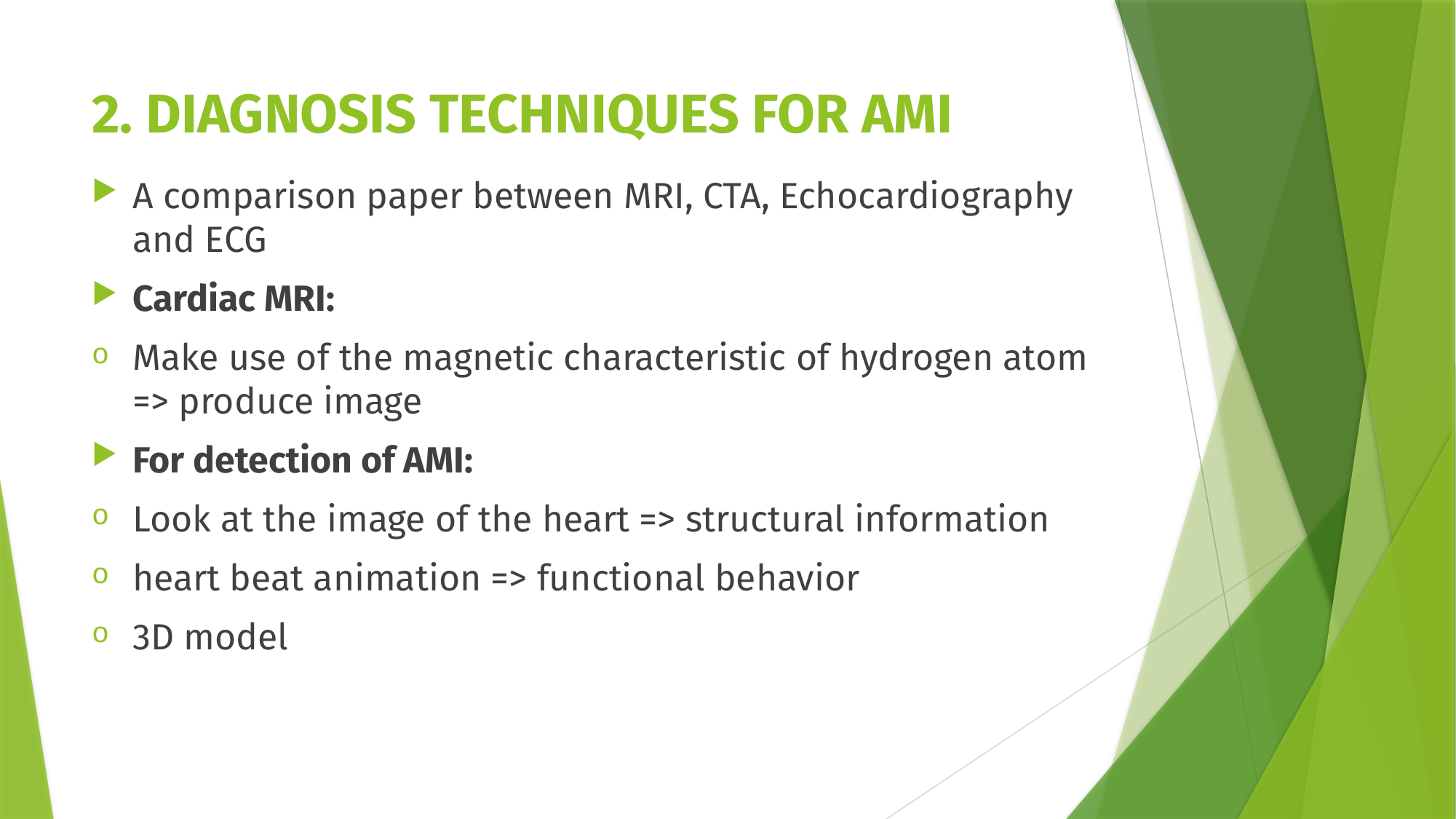

# 2. DIAGNOSIS TECHNIQUES FOR AMI
A comparison paper between MRI, CTA, Echocardiography and ECG
Cardiac MRI:
Make use of the magnetic characteristic of hydrogen atom => produce image
For detection of AMI:
Look at the image of the heart => structural information
heart beat animation => functional behavior
3D model